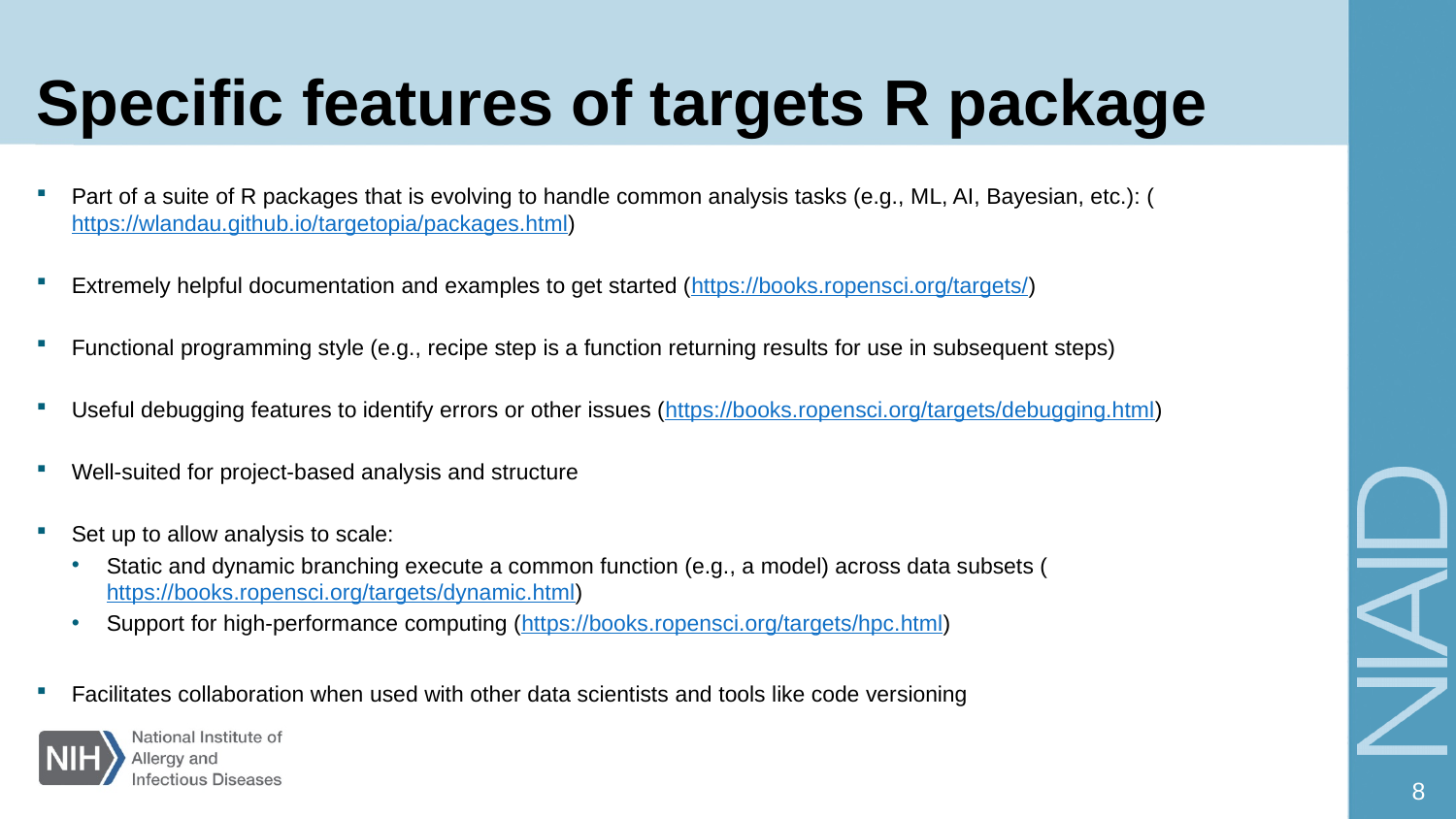

# Specific features of targets R package
Part of a suite of R packages that is evolving to handle common analysis tasks (e.g., ML, AI, Bayesian, etc.): (https://wlandau.github.io/targetopia/packages.html)

Extremely helpful documentation and examples to get started (https://books.ropensci.org/targets/)

Functional programming style (e.g., recipe step is a function returning results for use in subsequent steps)

Useful debugging features to identify errors or other issues (https://books.ropensci.org/targets/debugging.html)

Well-suited for project-based analysis and structure

Set up to allow analysis to scale:
Static and dynamic branching execute a common function (e.g., a model) across data subsets (https://books.ropensci.org/targets/dynamic.html)
Support for high-performance computing (https://books.ropensci.org/targets/hpc.html)

Facilitates collaboration when used with other data scientists and tools like code versioning
8